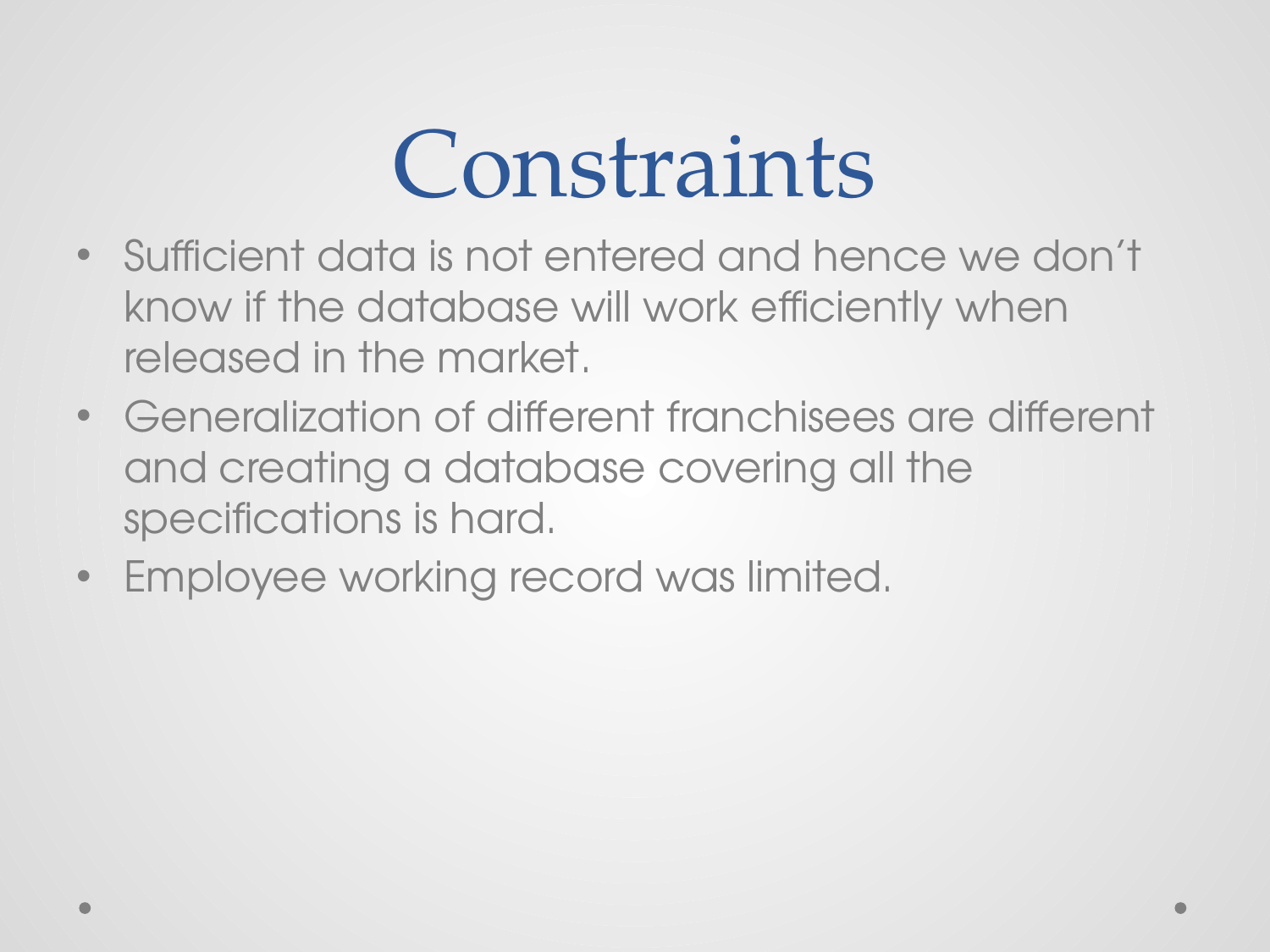

# Constraints
Sufficient data is not entered and hence we don’t know if the database will work efficiently when released in the market.
Generalization of different franchisees are different and creating a database covering all the specifications is hard.
Employee working record was limited.